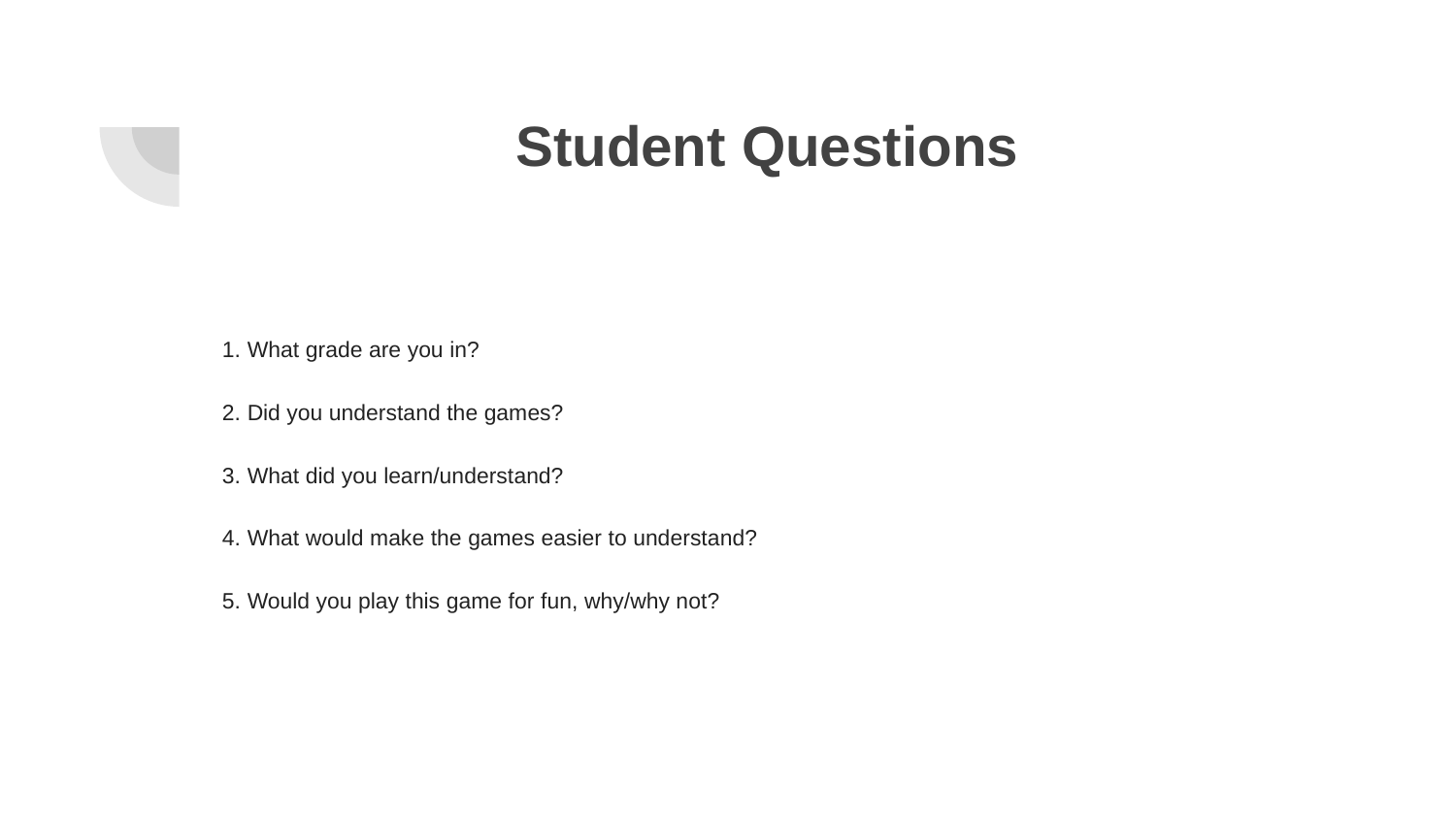

# Student Questions
1. What grade are you in?
2. Did you understand the games?
3. What did you learn/understand?
4. What would make the games easier to understand?
5. Would you play this game for fun, why/why not?